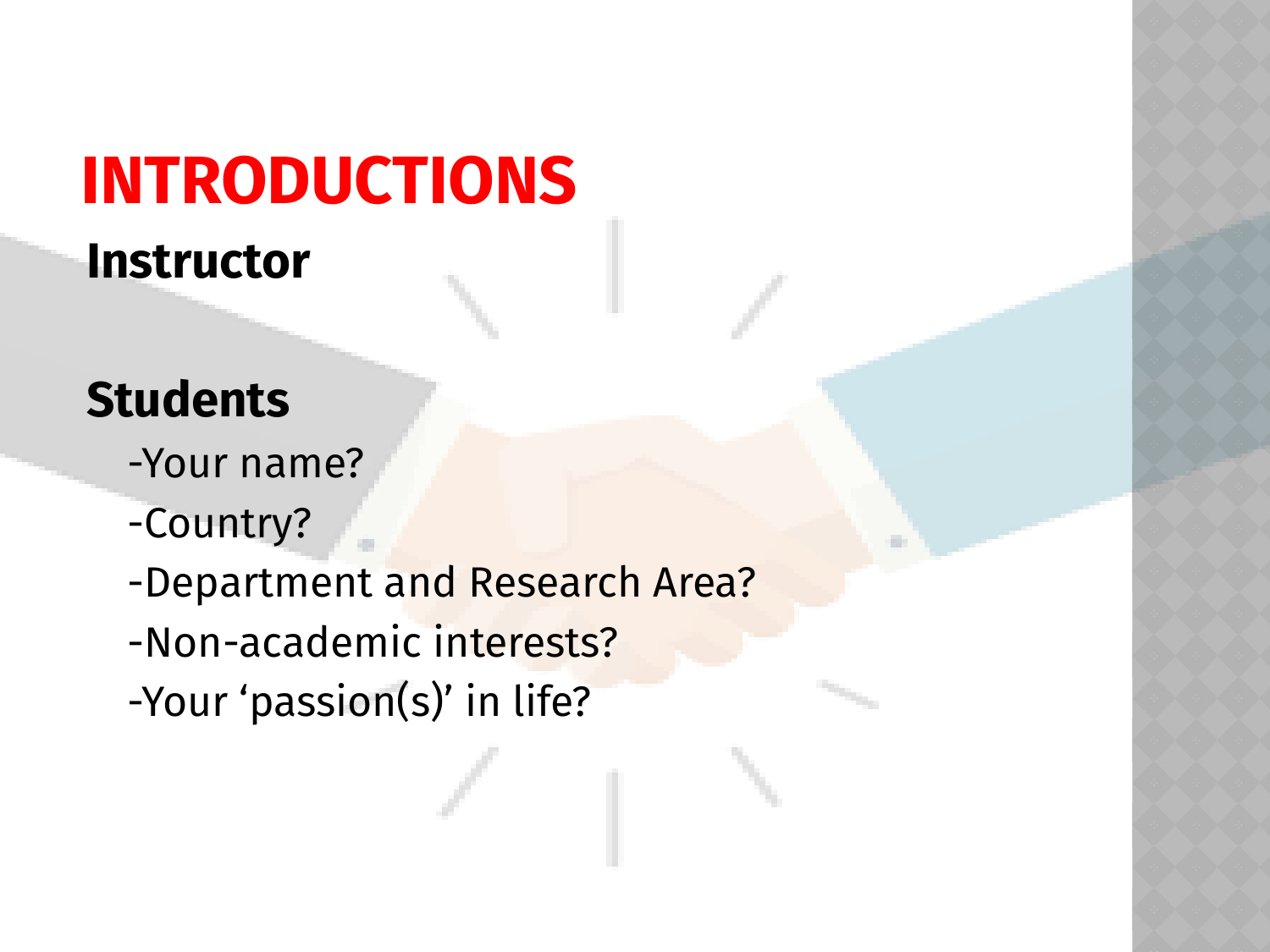

# Introductions
Instructor

Students
-Your name?
-Country?
-Department and Research Area?
-Non-academic interests?
-Your ‘passion(s)’ in life?